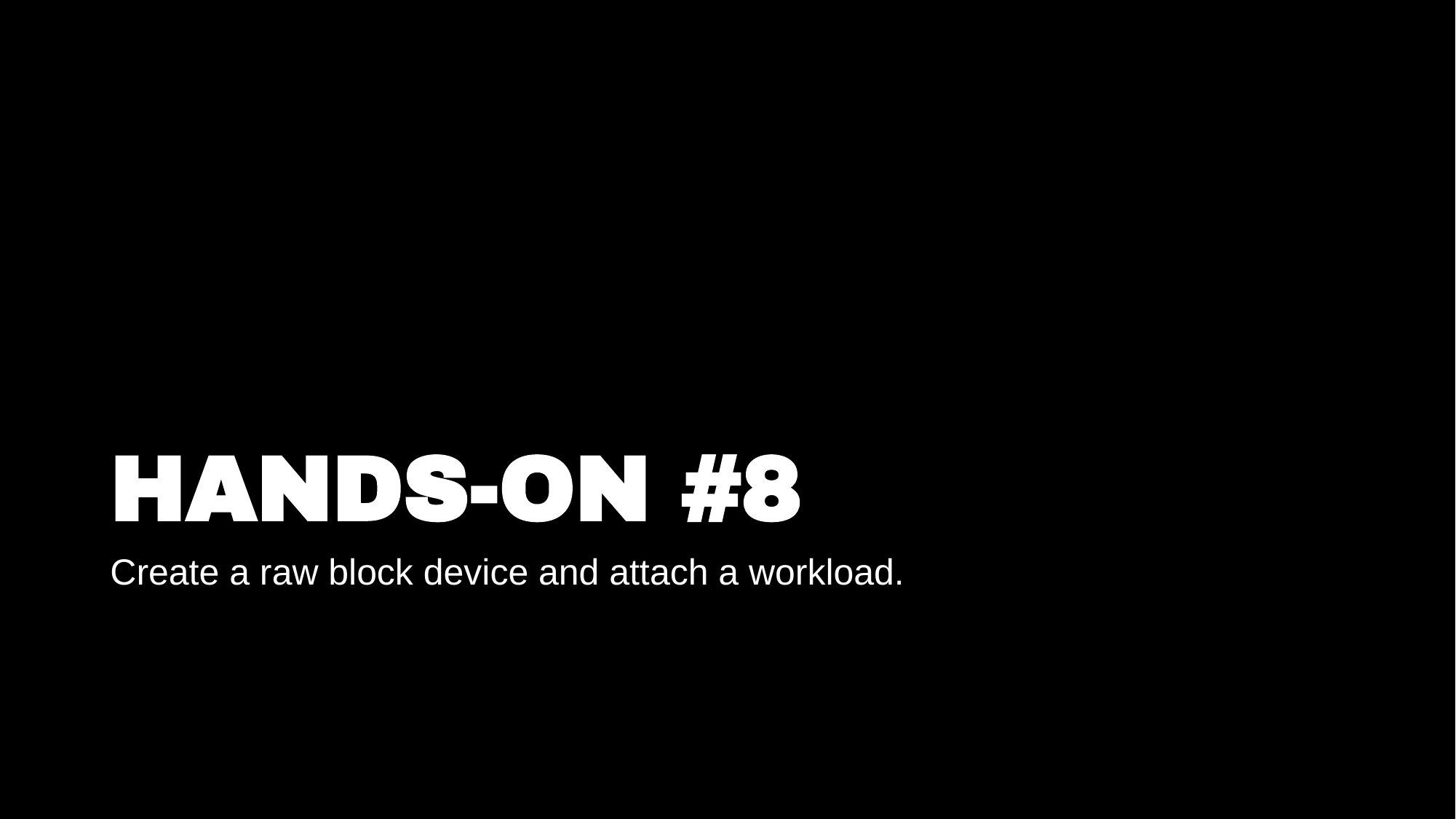

# HANDS-ON #8
Create a raw block device and attach a workload.